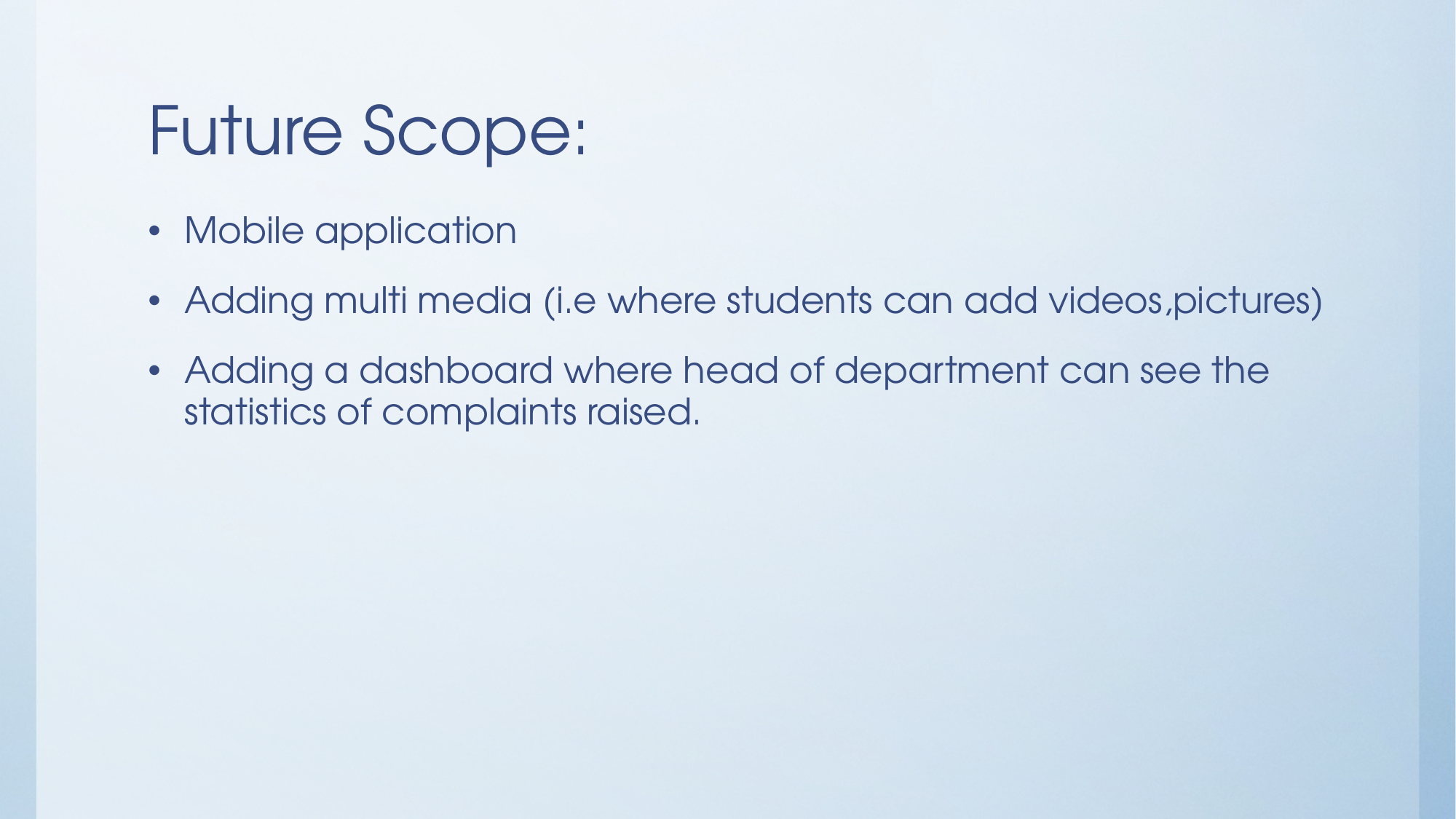

# Future Scope:
Mobile application
Adding multi media (i.e where students can add videos,pictures)
Adding a dashboard where head of department can see the statistics of complaints raised.